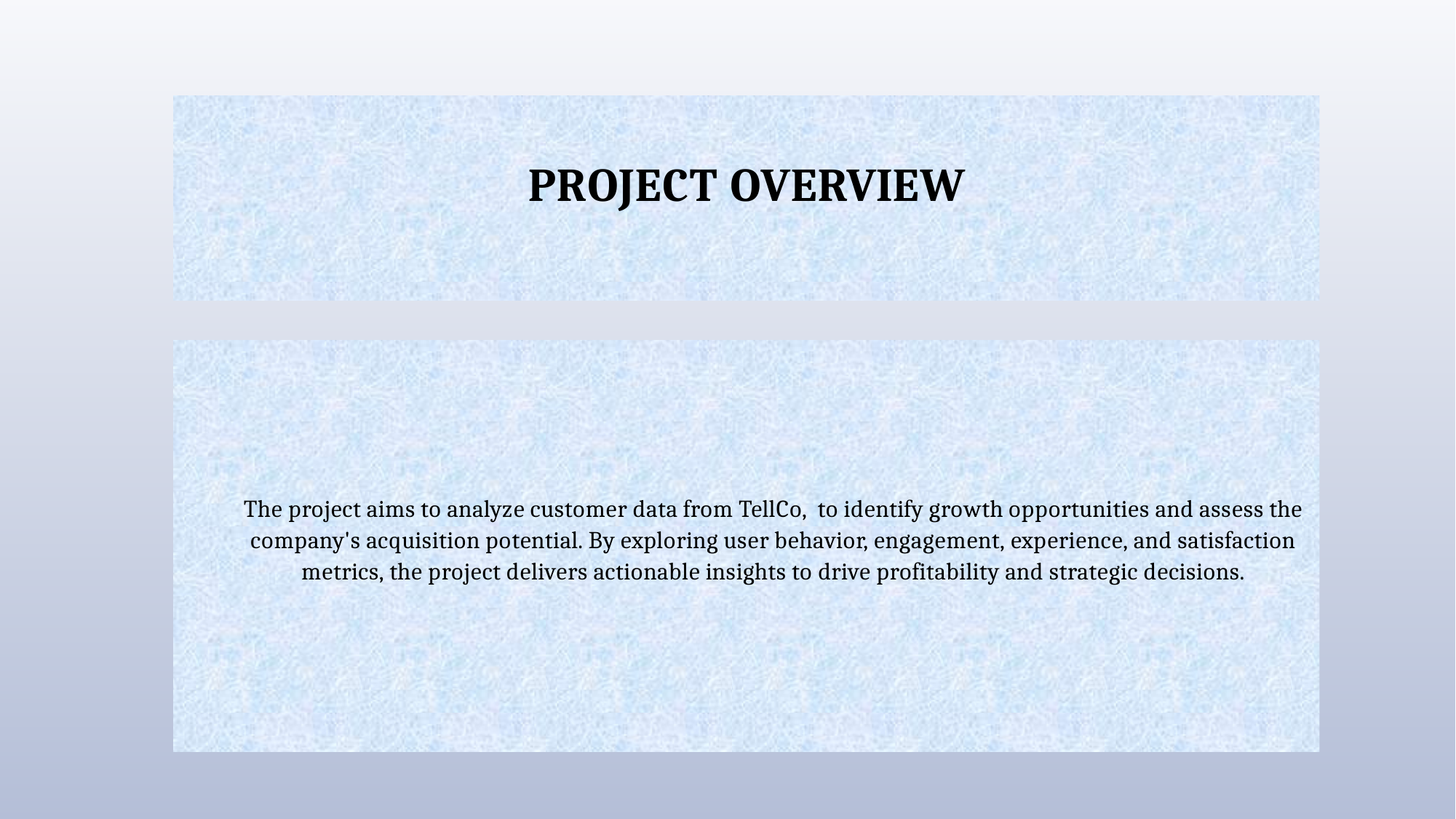

# Project Overview

The project aims to analyze customer data from TellCo,  to identify growth opportunities and assess the company's acquisition potential. By exploring user behavior, engagement, experience, and satisfaction metrics, the project delivers actionable insights to drive profitability and strategic decisions.